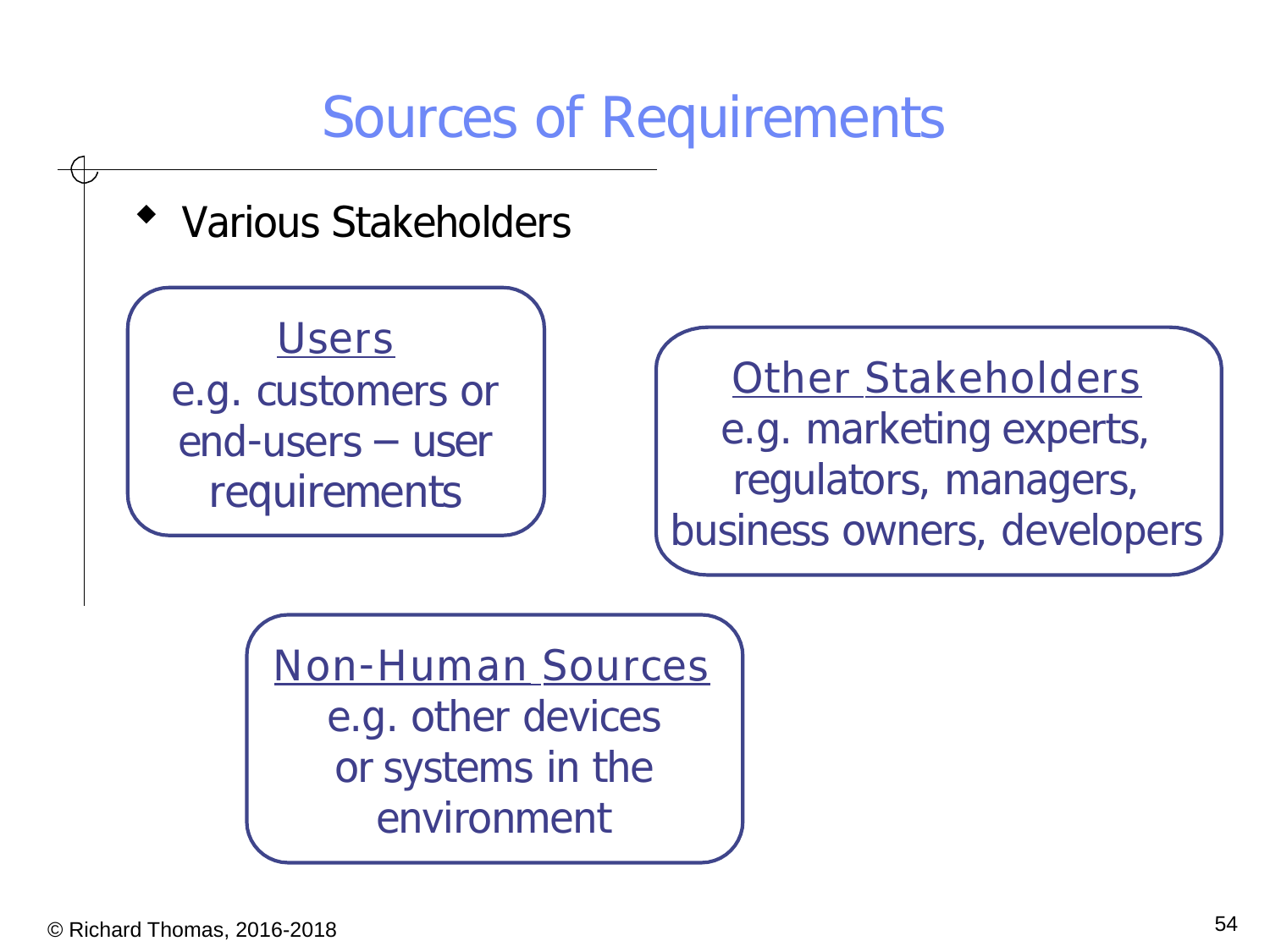

Sources of Requirements
Various Stakeholders

Users
e.g. customers or end-users – user requirements

Other Stakeholders
e.g. marketing experts, regulators, managers, business owners, developers

Non-Human Sources
e.g. other devices
or systems in the environment
54